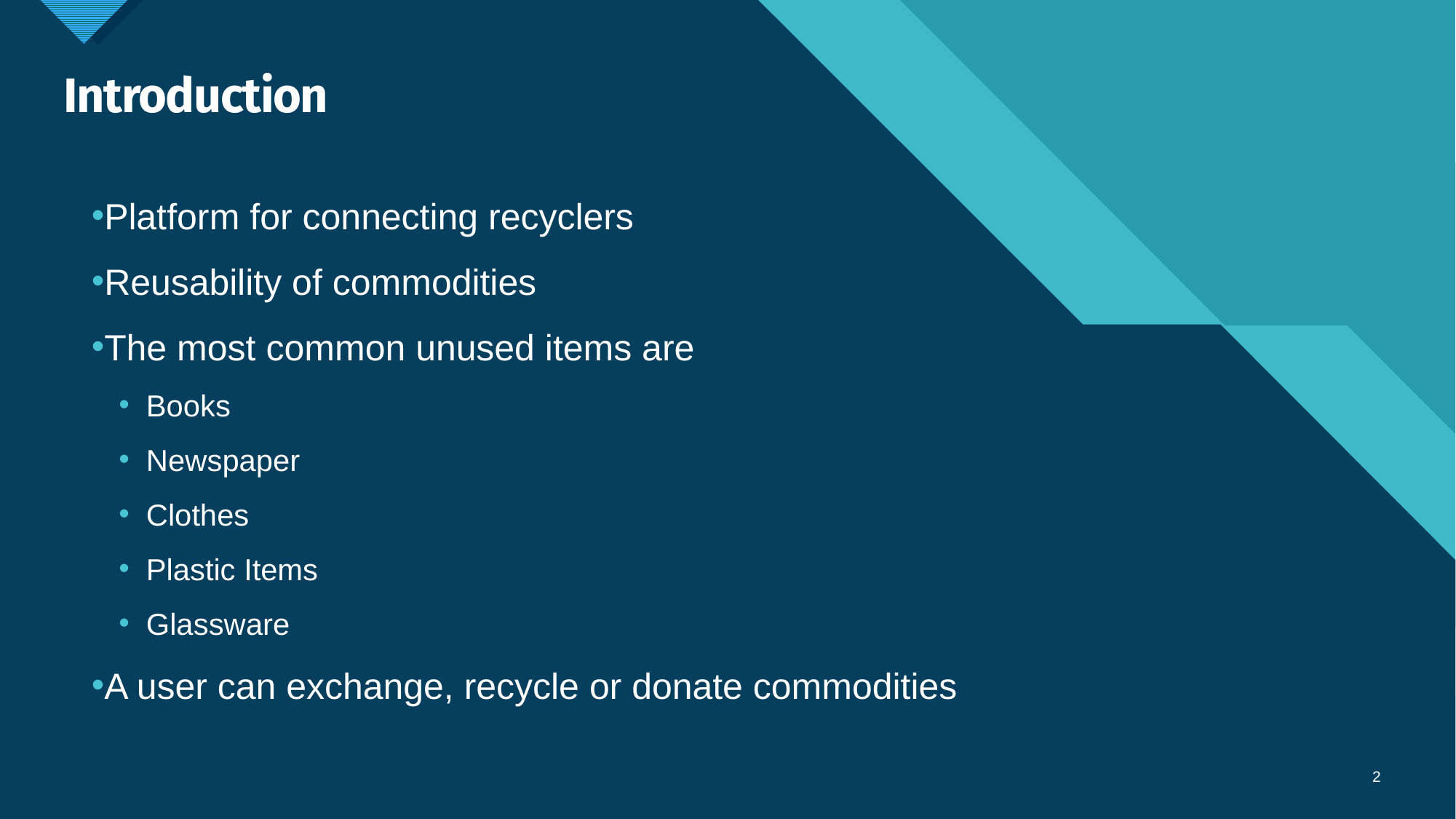

# Introduction
Platform for connecting recyclers
Reusability of commodities
The most common unused items are
Books
Newspaper
Clothes
Plastic Items
Glassware
A user can exchange, recycle or donate commodities
2